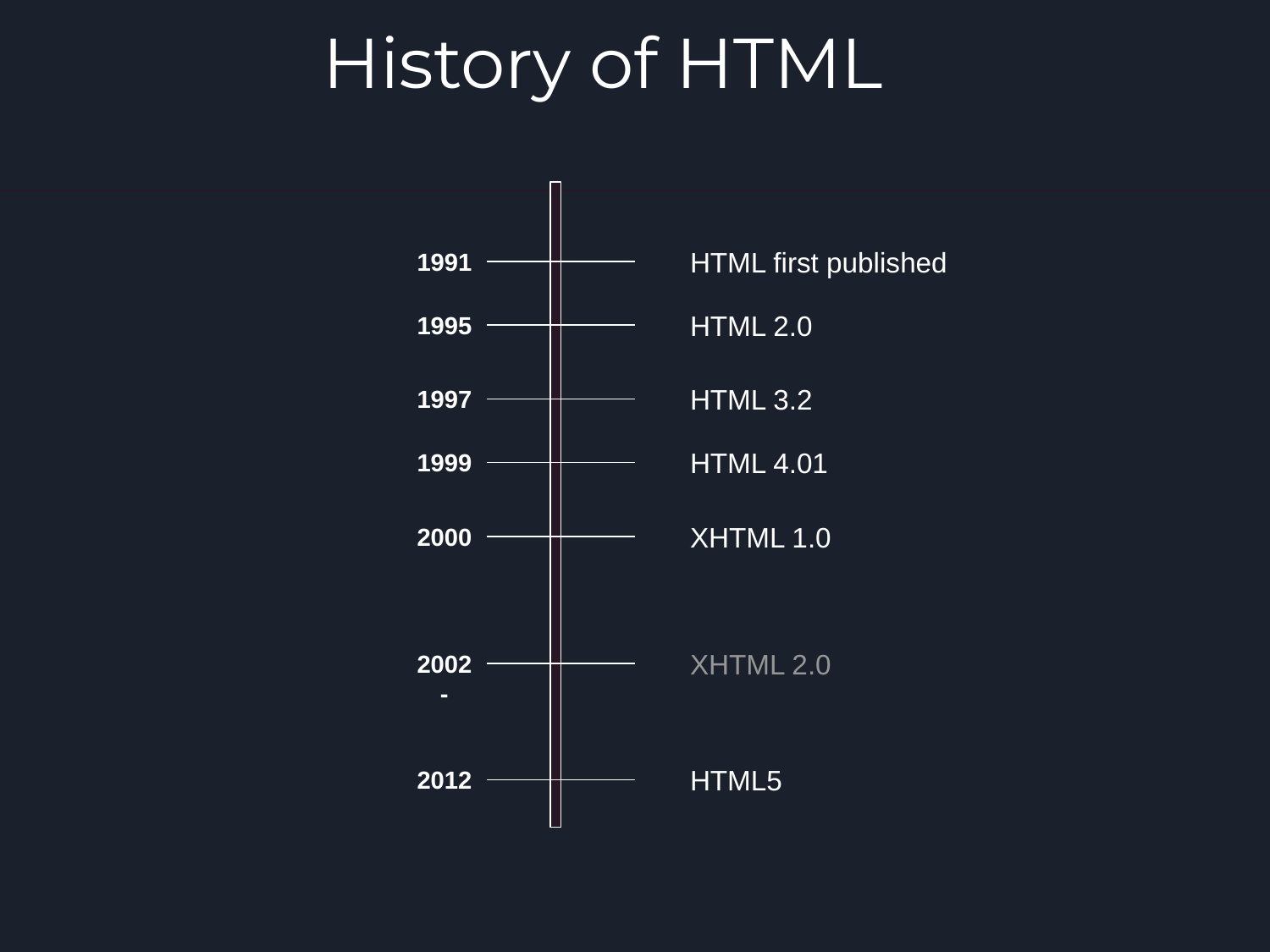

# History of HTML

HTML first published
1991
HTML 2.0
1995
HTML 3.2
1997
HTML 4.01
1999
XHTML 1.0
2000
XHTML 2.0
2002 -
HTML5
2012